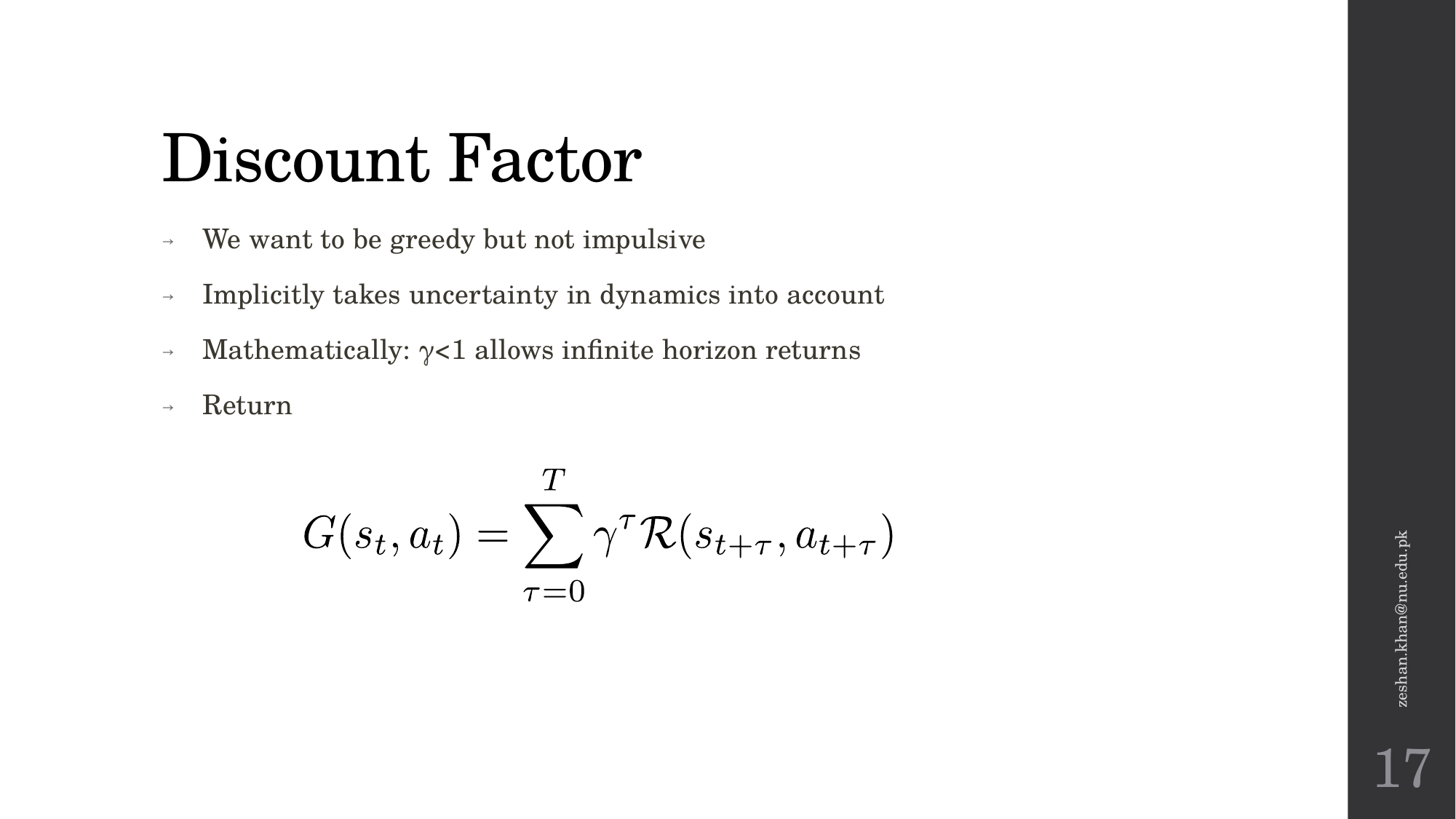

# Discount Factor
We want to be greedy but not impulsive
Implicitly takes uncertainty in dynamics into account
Mathematically: γ<1 allows infinite horizon returns
Return

zeshan.khan@nu.edu.pk
17